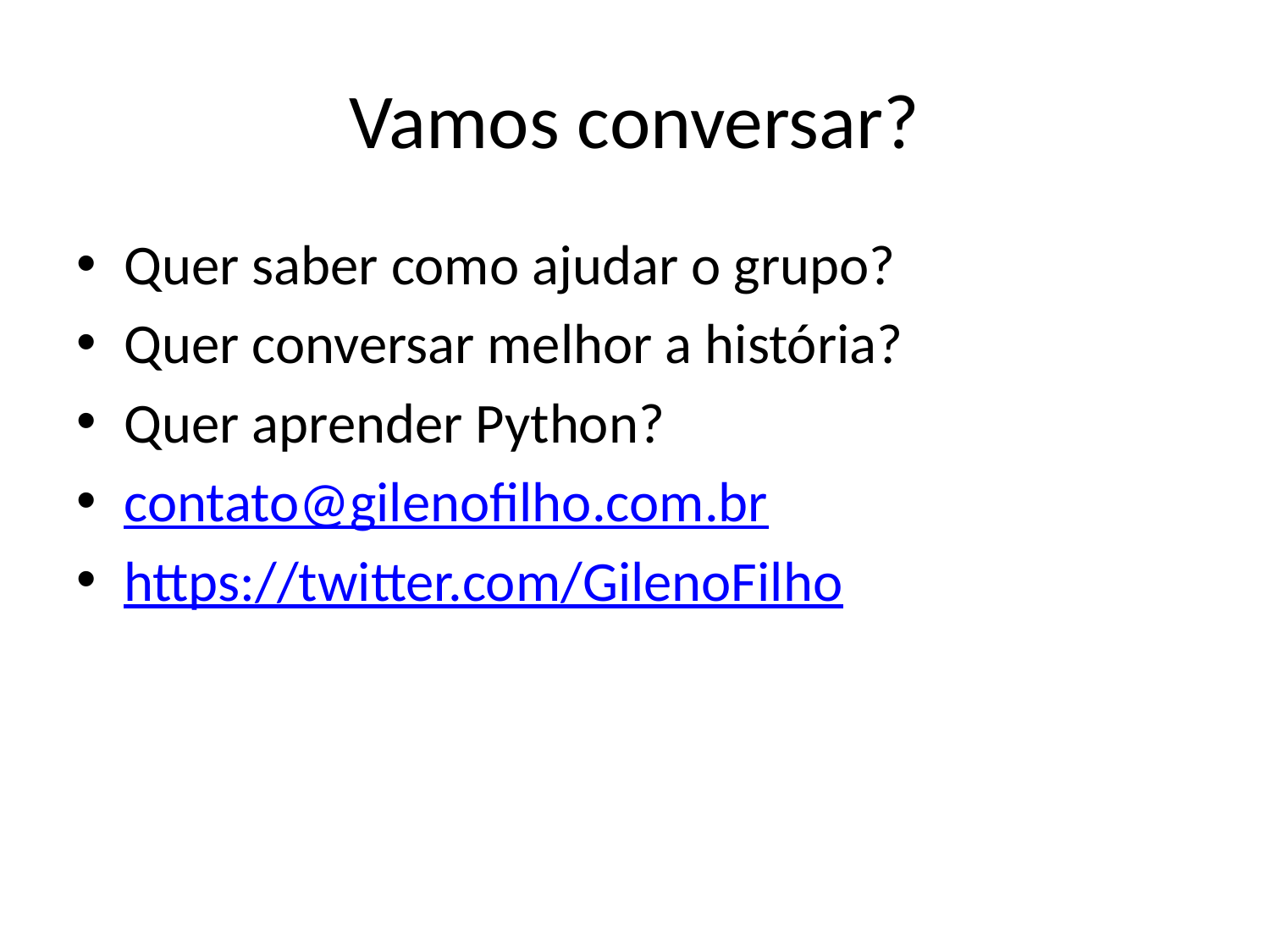

# Vamos conversar?
Quer saber como ajudar o grupo?
Quer conversar melhor a história?
Quer aprender Python?
contato@gilenofilho.com.br
https://twitter.com/GilenoFilho